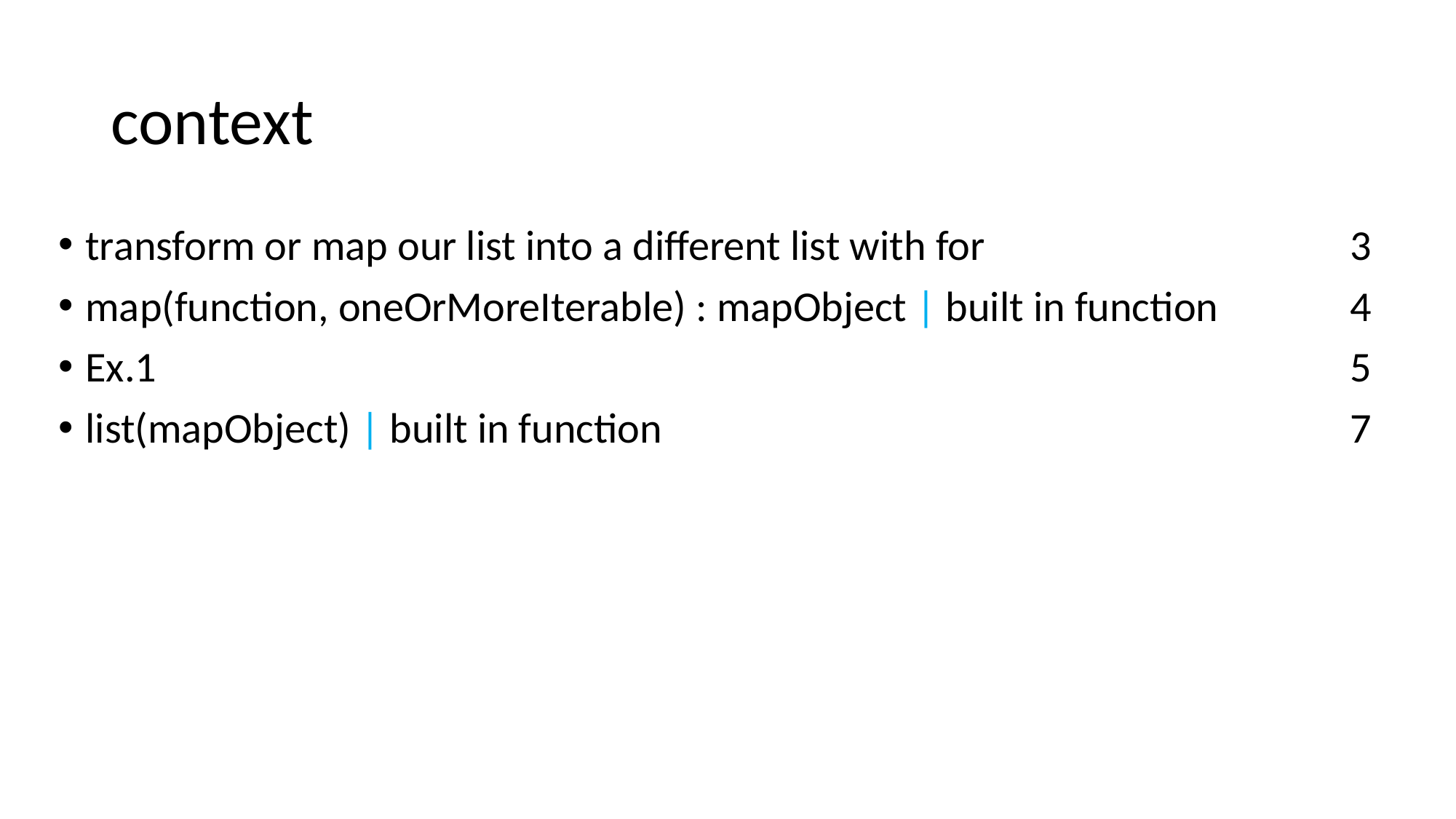

# context
transform or map our list into a different list with for 	 3
map(function, oneOrMoreIterable) : mapObject | built in function 	 4
Ex.1 	 5
list(mapObject) | built in function 	 7